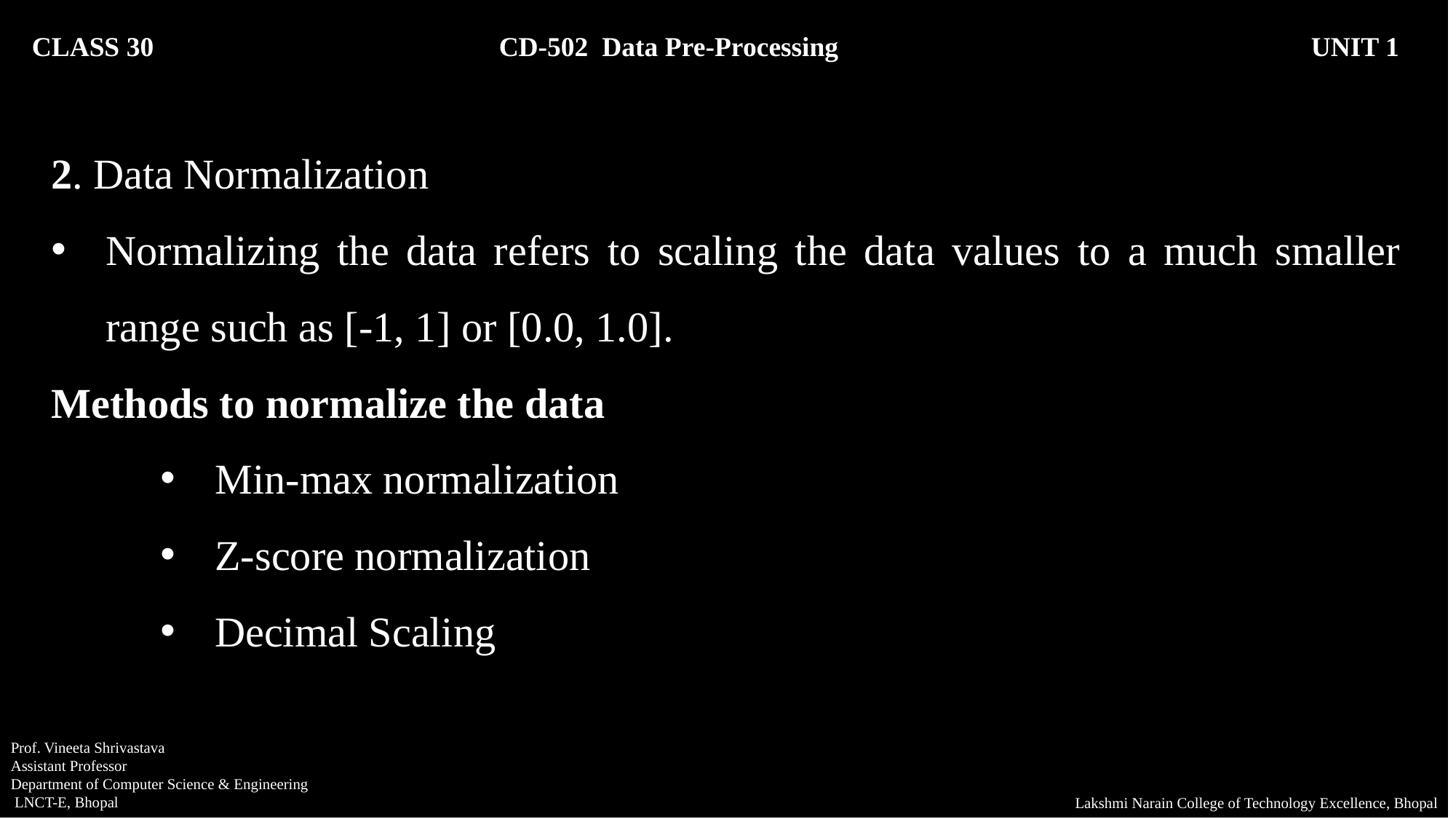

CLASS 30                                                  CD-502  Data Pre-Processing		                                           UNIT 1
2. Data Normalization
Normalizing the data refers to scaling the data values to a much smaller range such as [-1, 1] or [0.0, 1.0].
Methods to normalize the data
Min-max normalization
Z-score normalization
Decimal Scaling
Prof. Vineeta Shrivastava
Assistant Professor
Department of Computer Science & Engineering
 LNCT-E, Bhopal
Lakshmi Narain College of Technology Excellence, Bhopal